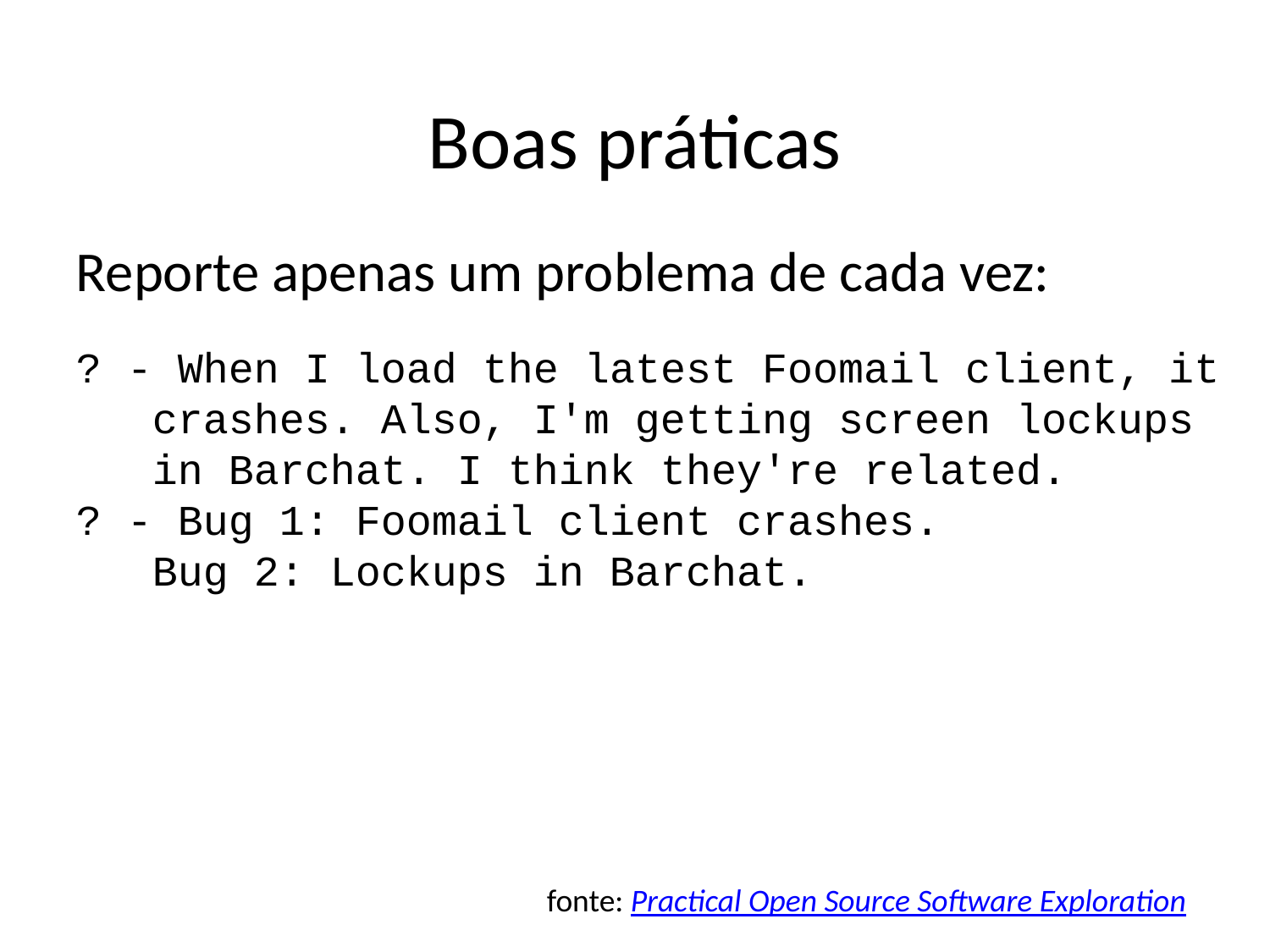

Boas práticas
Reporte apenas um problema de cada vez:

? - When I load the latest Foomail client, it
   crashes. Also, I'm getting screen lockups
   in Barchat. I think they're related.
? - Bug 1: Foomail client crashes.
   Bug 2: Lockups in Barchat.

fonte: Practical Open Source Software Exploration